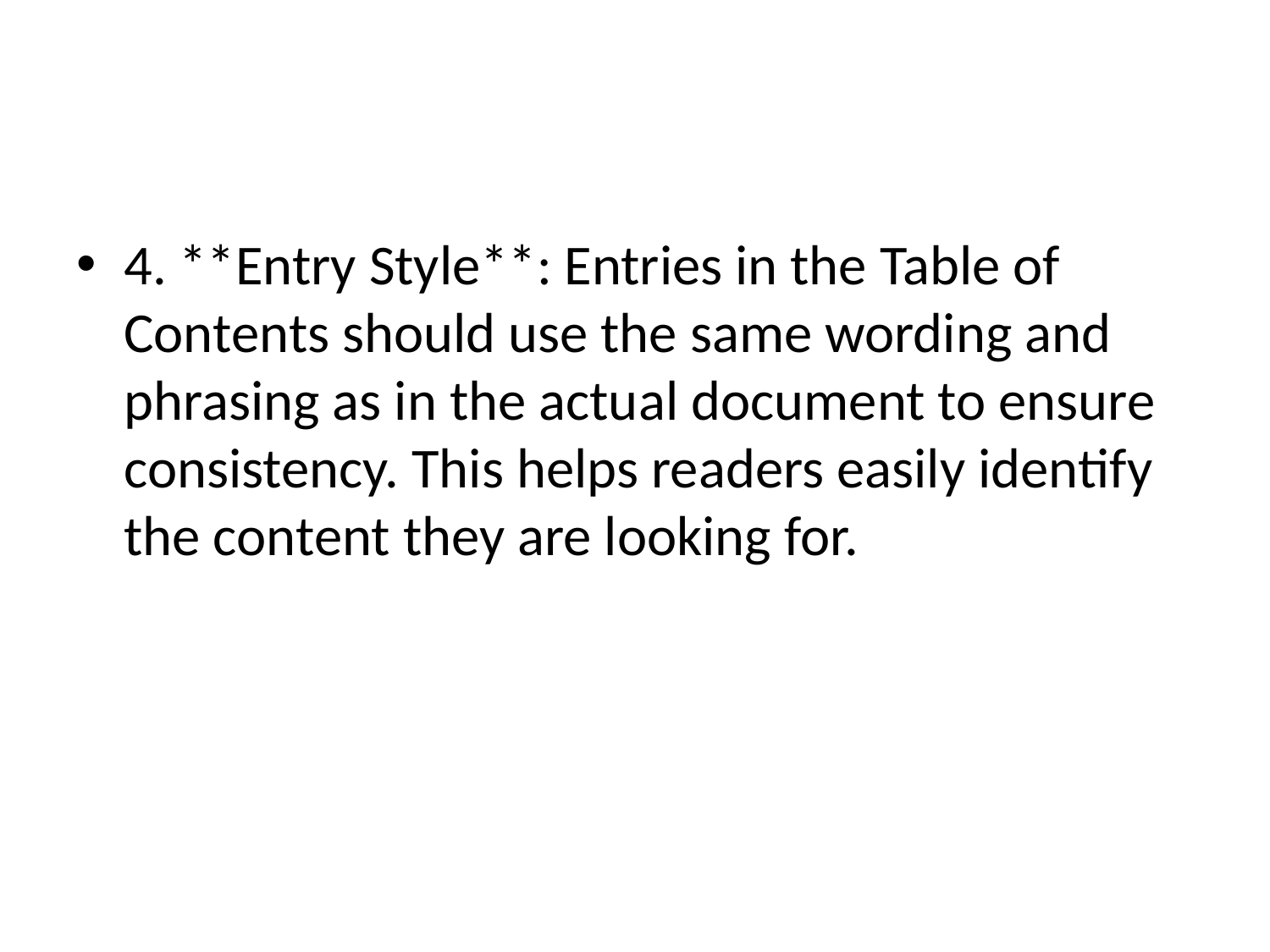

#
4. **Entry Style**: Entries in the Table of Contents should use the same wording and phrasing as in the actual document to ensure consistency. This helps readers easily identify the content they are looking for.